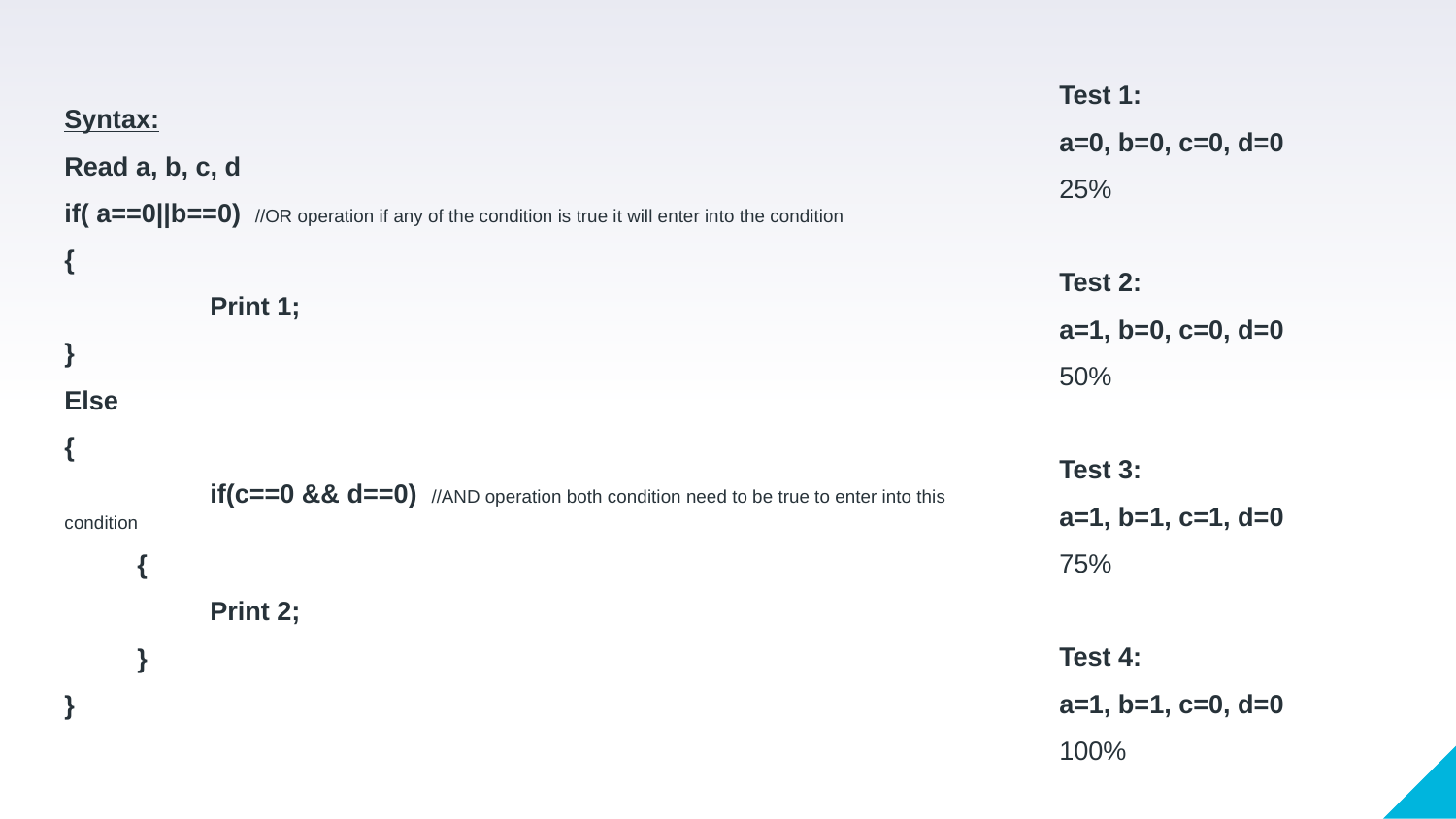

Syntax:
Read a, b, c, d
if( a==0||b==0)  //OR operation if any of the condition is true it will enter into the condition
{
	Print 1;
}
Else
{
	if(c==0 && d==0)  //AND operation both condition need to be true to enter into this condition
{
	Print 2;
}
}
Test 1:
a=0, b=0, c=0, d=0
25%

Test 2:
a=1, b=0, c=0, d=0
50%

Test 3:
a=1, b=1, c=1, d=0
75%

Test 4:
a=1, b=1, c=0, d=0
100%